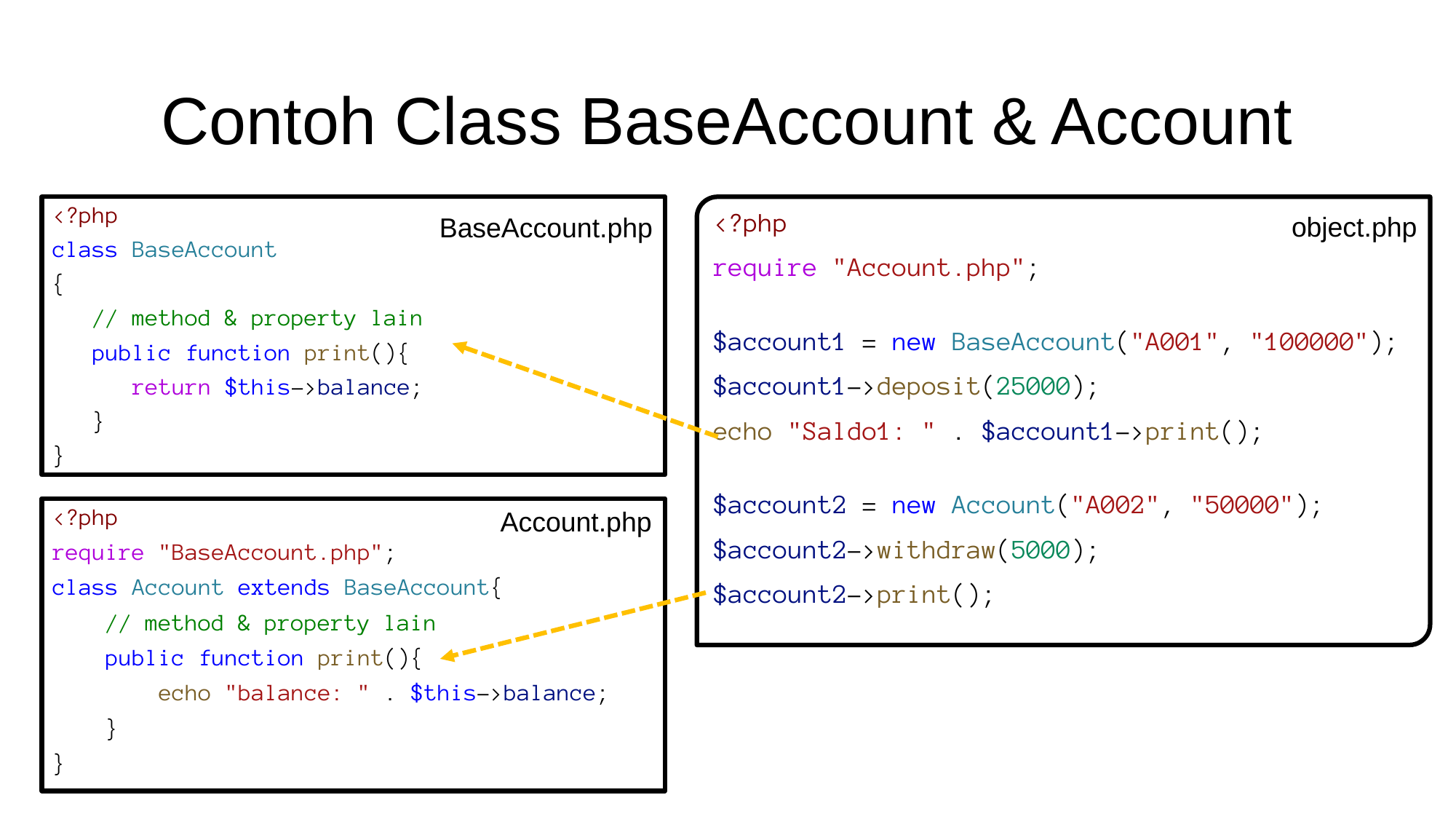

# Contoh Class BaseAccount & Account
<?php
class BaseAccount
{
   // method & property lain
   public function print(){
      return $this->balance;
   }
}
<?php
require "Account.php";
$account1 = new BaseAccount("A001", "100000");
$account1->deposit(25000);
echo "Saldo1: " . $account1->print();
$account2 = new Account("A002", "50000");
$account2->withdraw(5000);
$account2->print();
object.php
BaseAccount.php
<?php
require "BaseAccount.php";
class Account extends BaseAccount{
    // method & property lain
    public function print(){
        echo "balance: " . $this->balance;
    }
}
Account.php